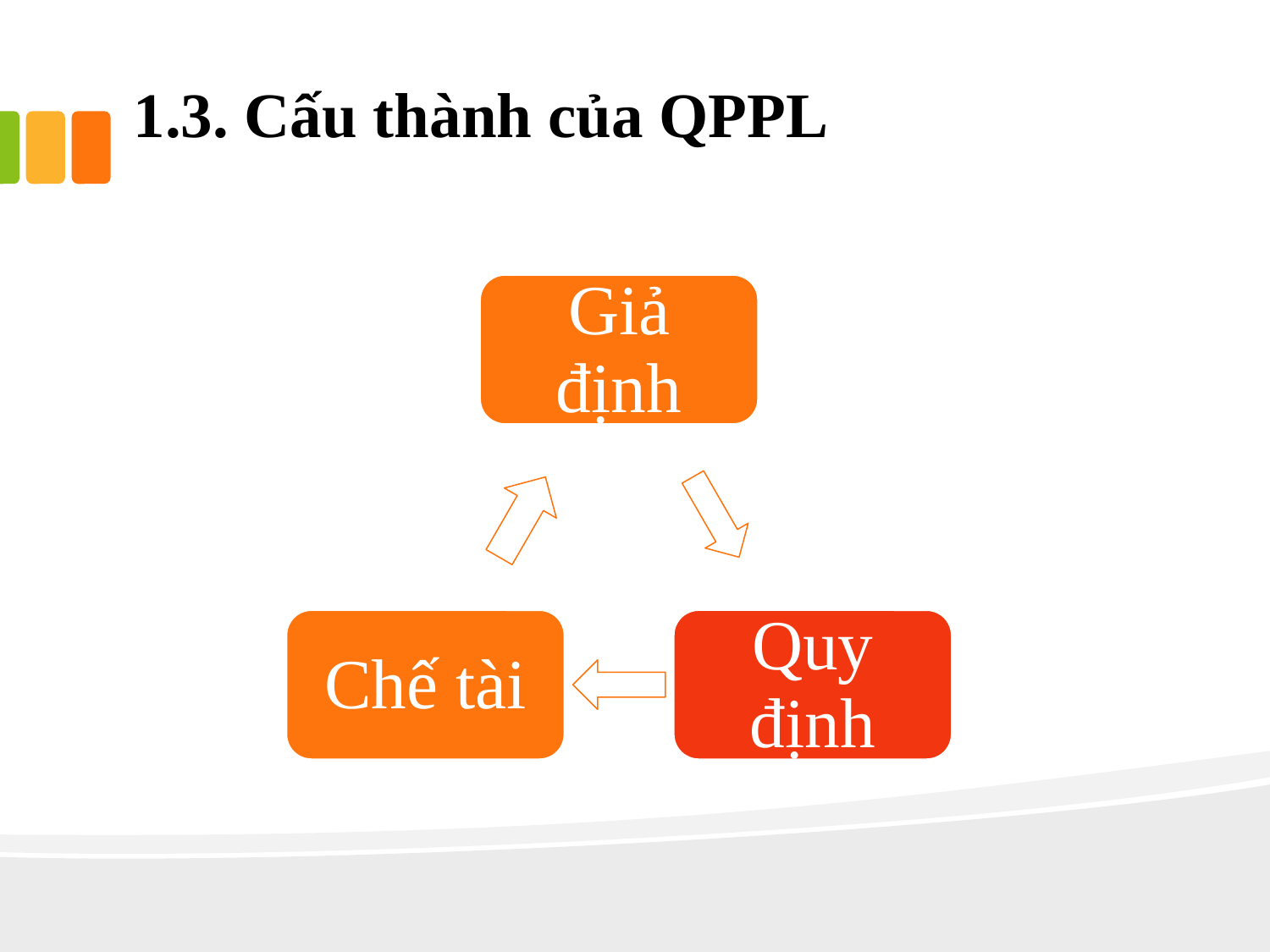

# 2. Cấu thành quy phạm pháp luật 1.3. Cấu thành của QPPL
Giả định
Quy định
Chế tài